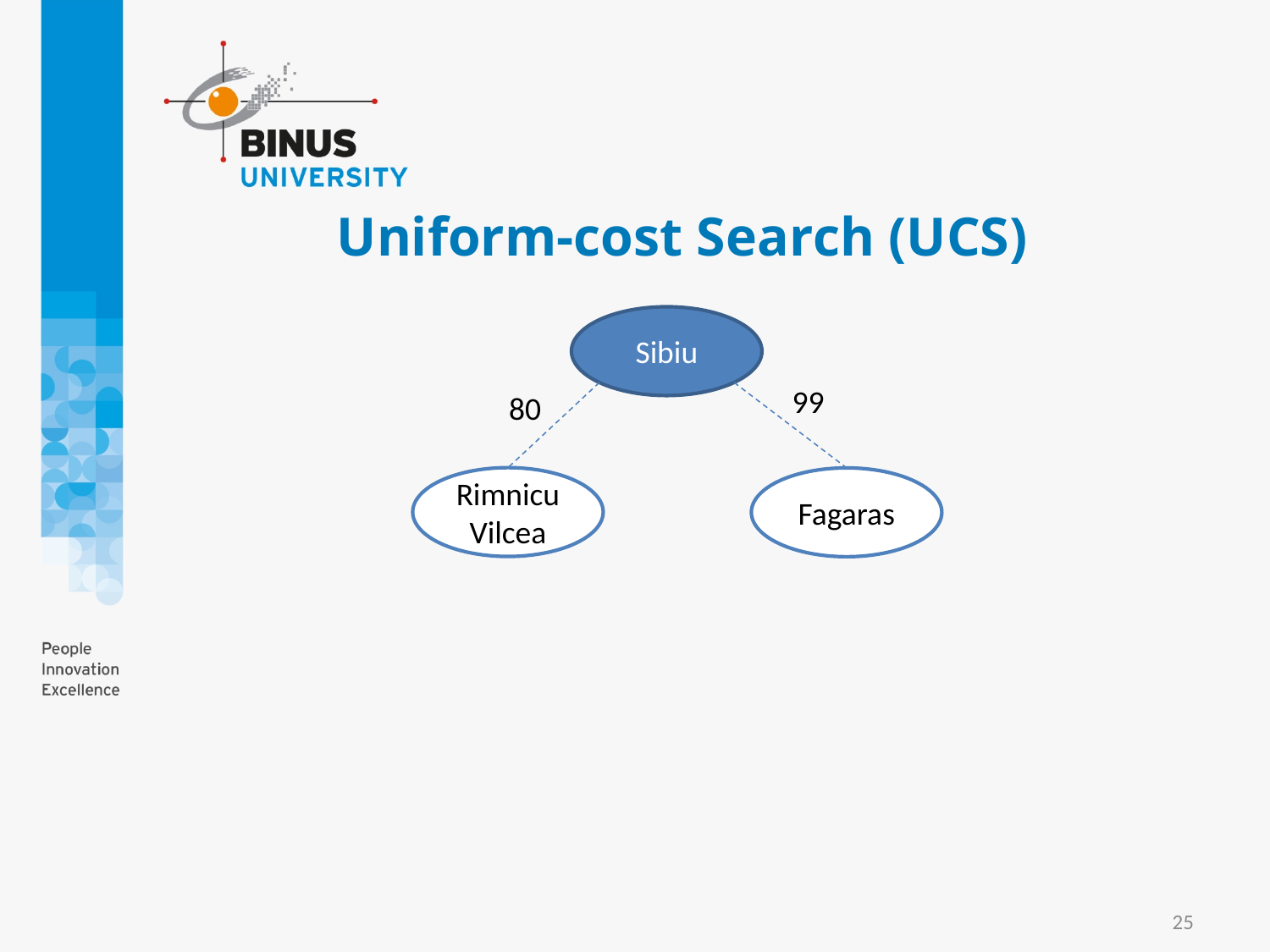

# Uniform-cost Search (UCS)
Sibiu
99
80
Rimnicu Vilcea
Fagaras
25